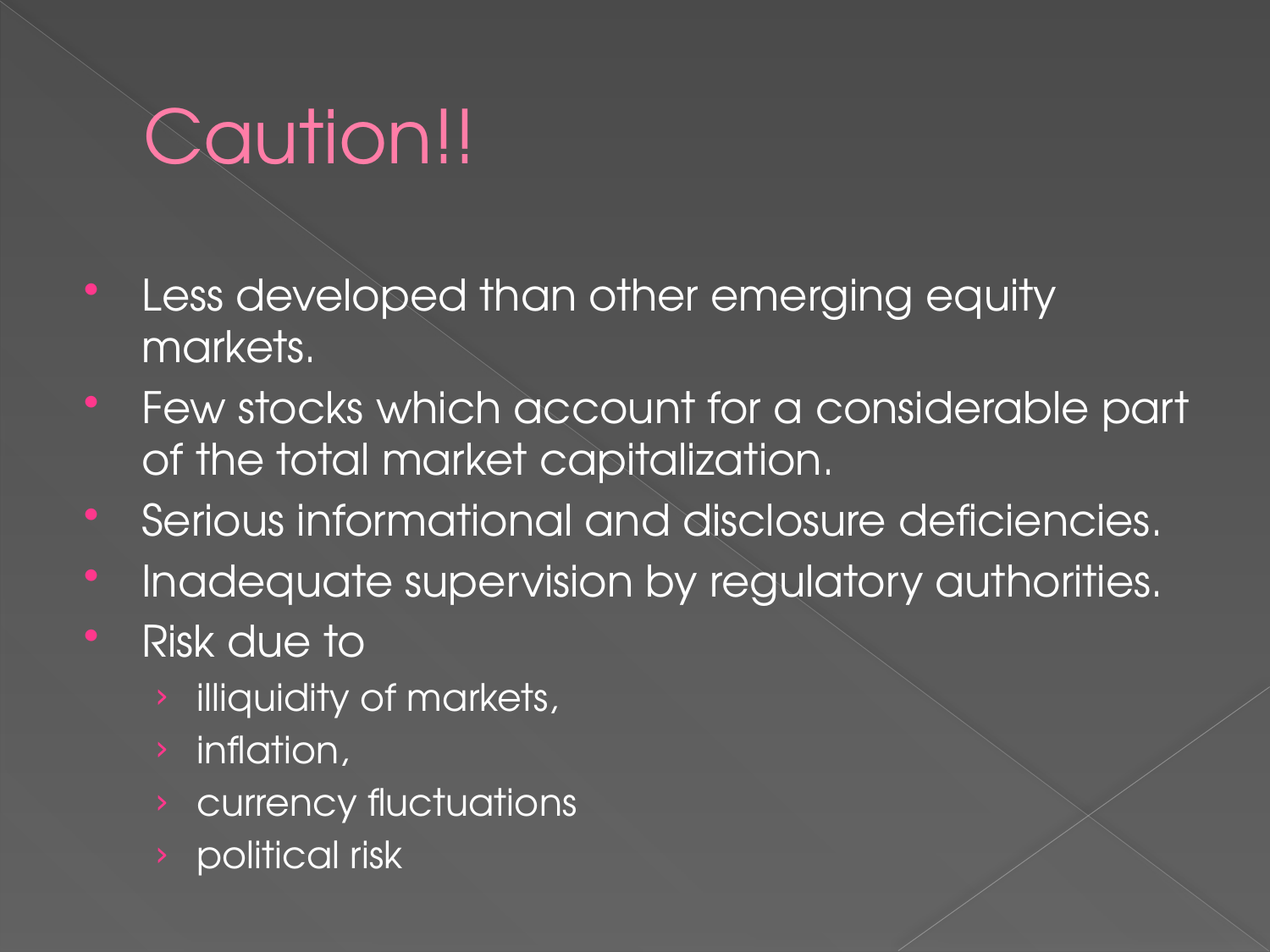

# Caution!!
Less developed than other emerging equity markets.
Few stocks which account for a considerable part of the total market capitalization.
Serious informational and disclosure deficiencies.
Inadequate supervision by regulatory authorities.
Risk due to
illiquidity of markets,
inflation,
currency fluctuations
political risk